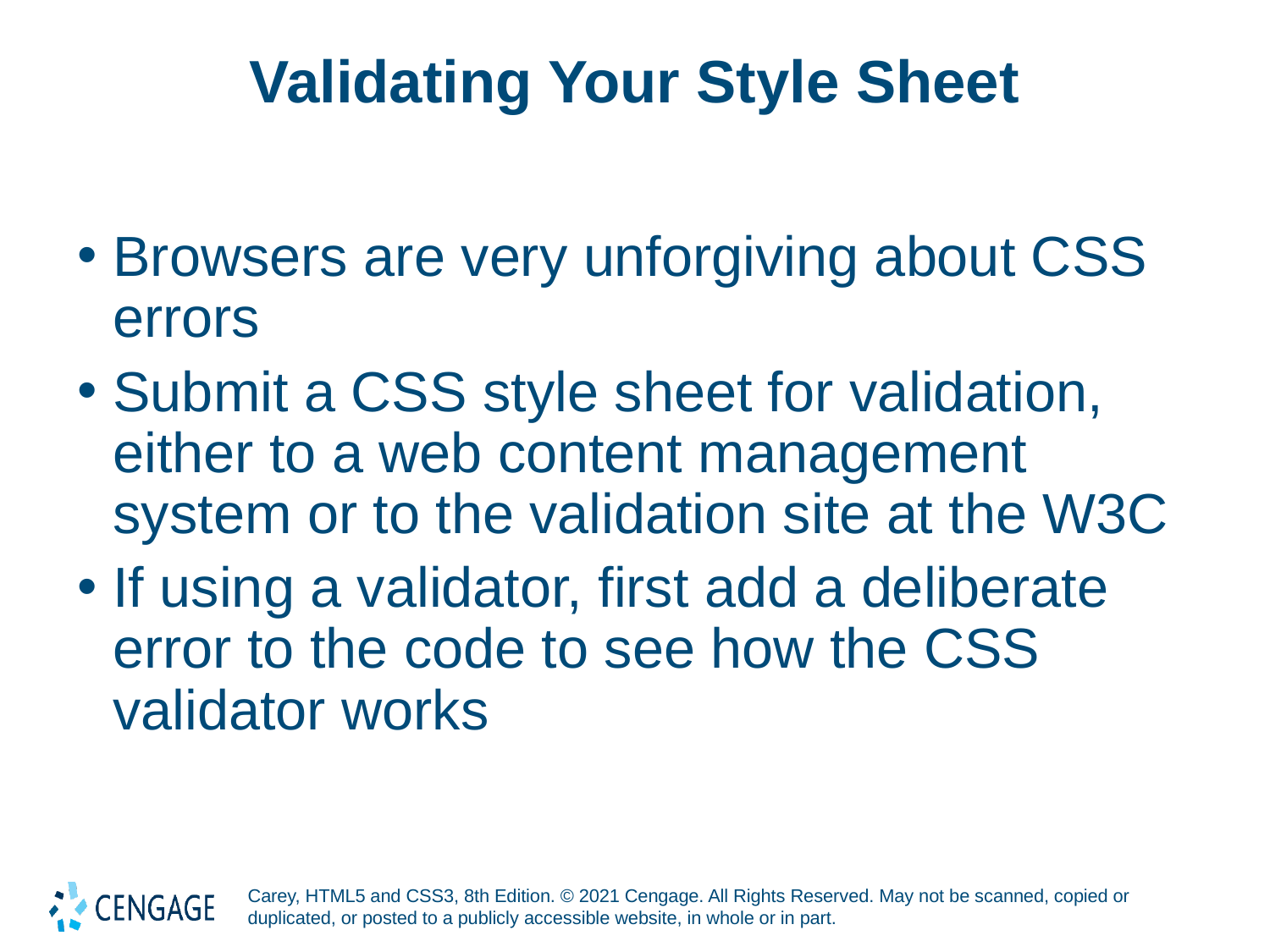

# Validating Your Style Sheet
Browsers are very unforgiving about CSS errors
Submit a CSS style sheet for validation, either to a web content management system or to the validation site at the W3C
If using a validator, first add a deliberate error to the code to see how the CSS validator works